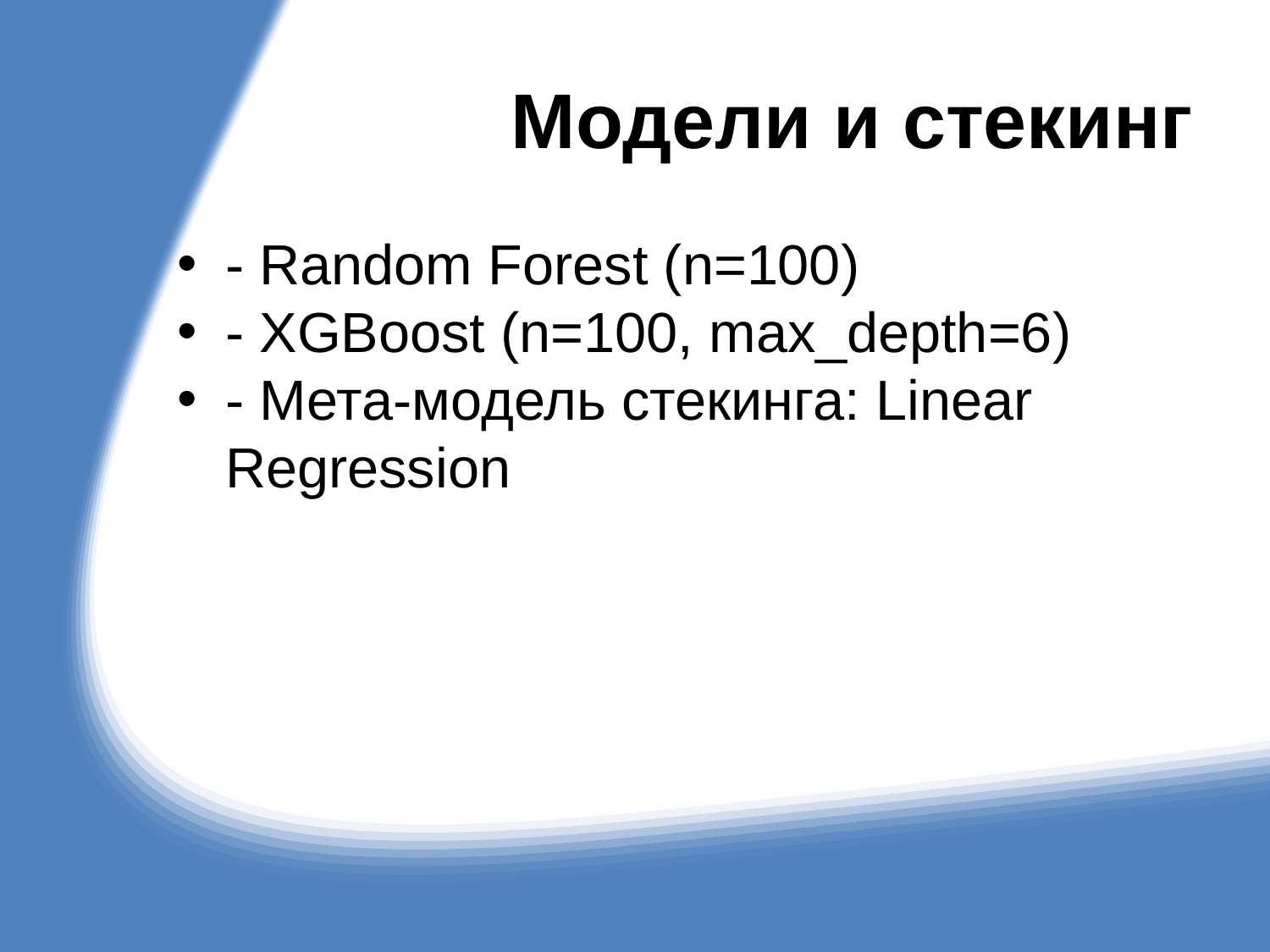

# Модели и стекинг
- Random Forest (n=100)
- XGBoost (n=100, max_depth=6)
- Мета-модель стекинга: Linear Regression